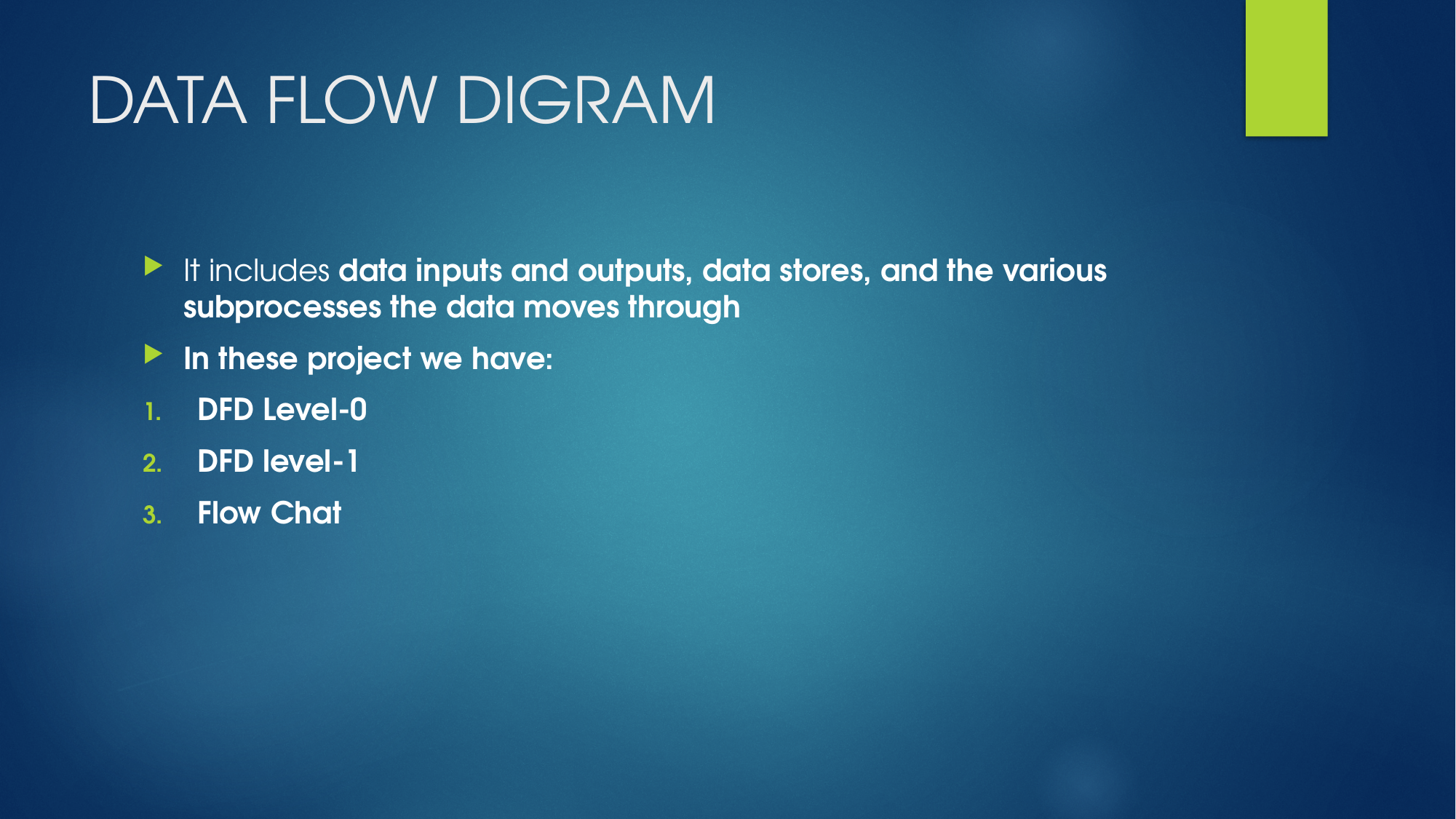

# DATA FLOW DIGRAM
It includes data inputs and outputs, data stores, and the various subprocesses the data moves through
In these project we have:
DFD Level-0
DFD level-1
Flow Chat